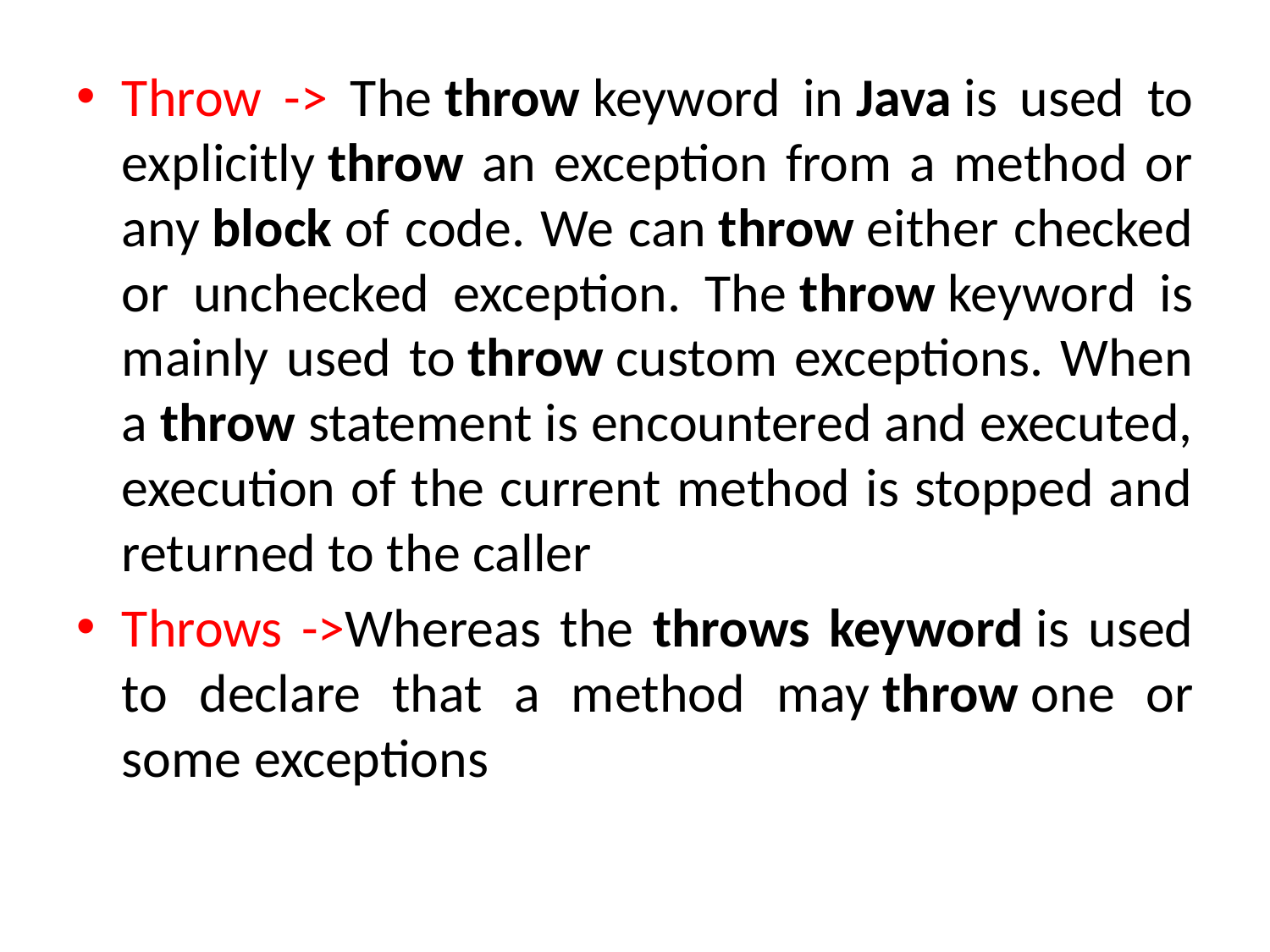

Throw -> The throw keyword in Java is used to explicitly throw an exception from a method or any block of code. We can throw either checked or unchecked exception. The throw keyword is mainly used to throw custom exceptions. When a throw statement is encountered and executed, execution of the current method is stopped and returned to the caller
Throws ->Whereas the throws keyword is used to declare that a method may throw one or some exceptions